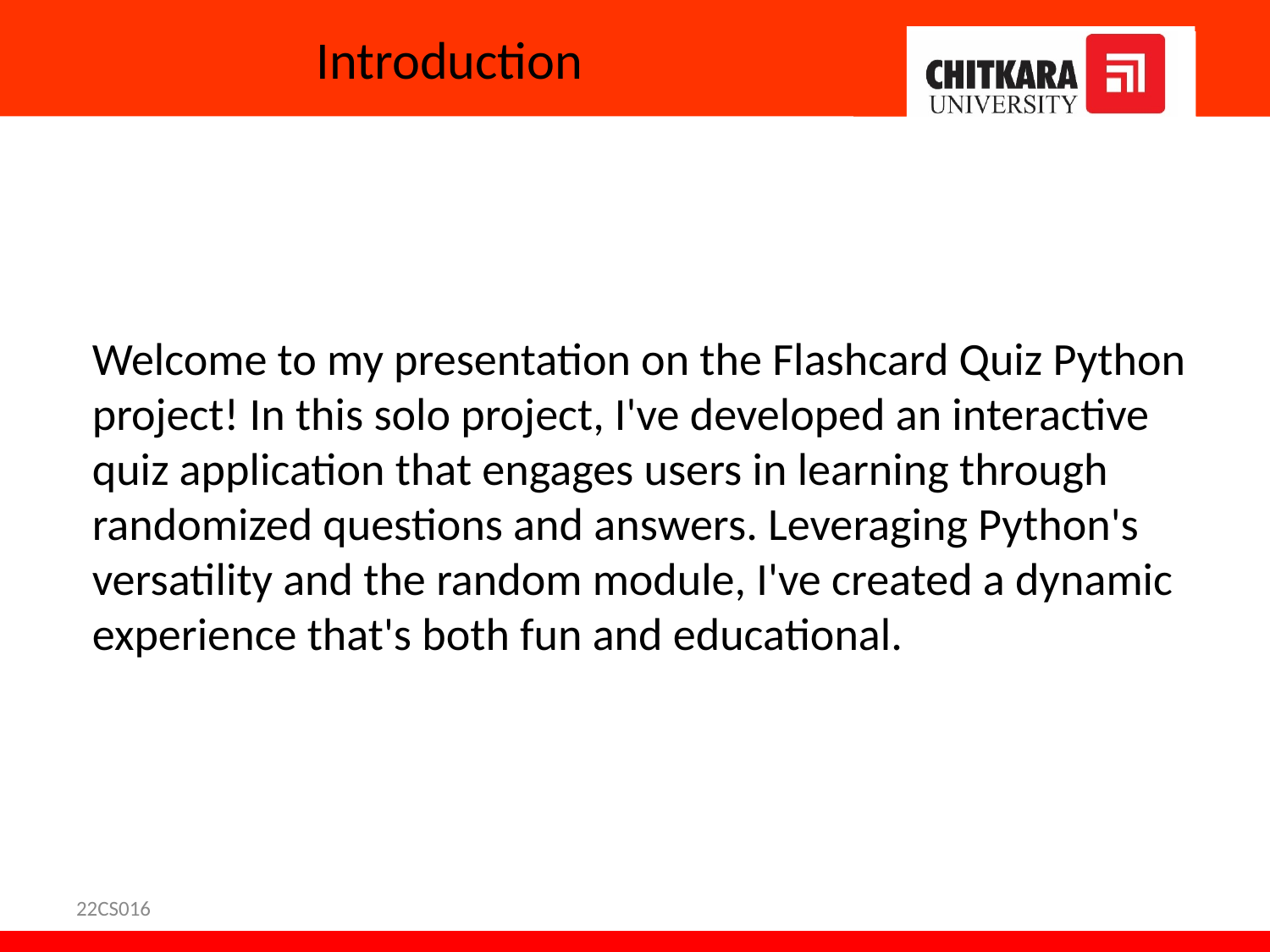

# Introduction
Welcome to my presentation on the Flashcard Quiz Python project! In this solo project, I've developed an interactive quiz application that engages users in learning through randomized questions and answers. Leveraging Python's versatility and the random module, I've created a dynamic experience that's both fun and educational.
22CS016
2